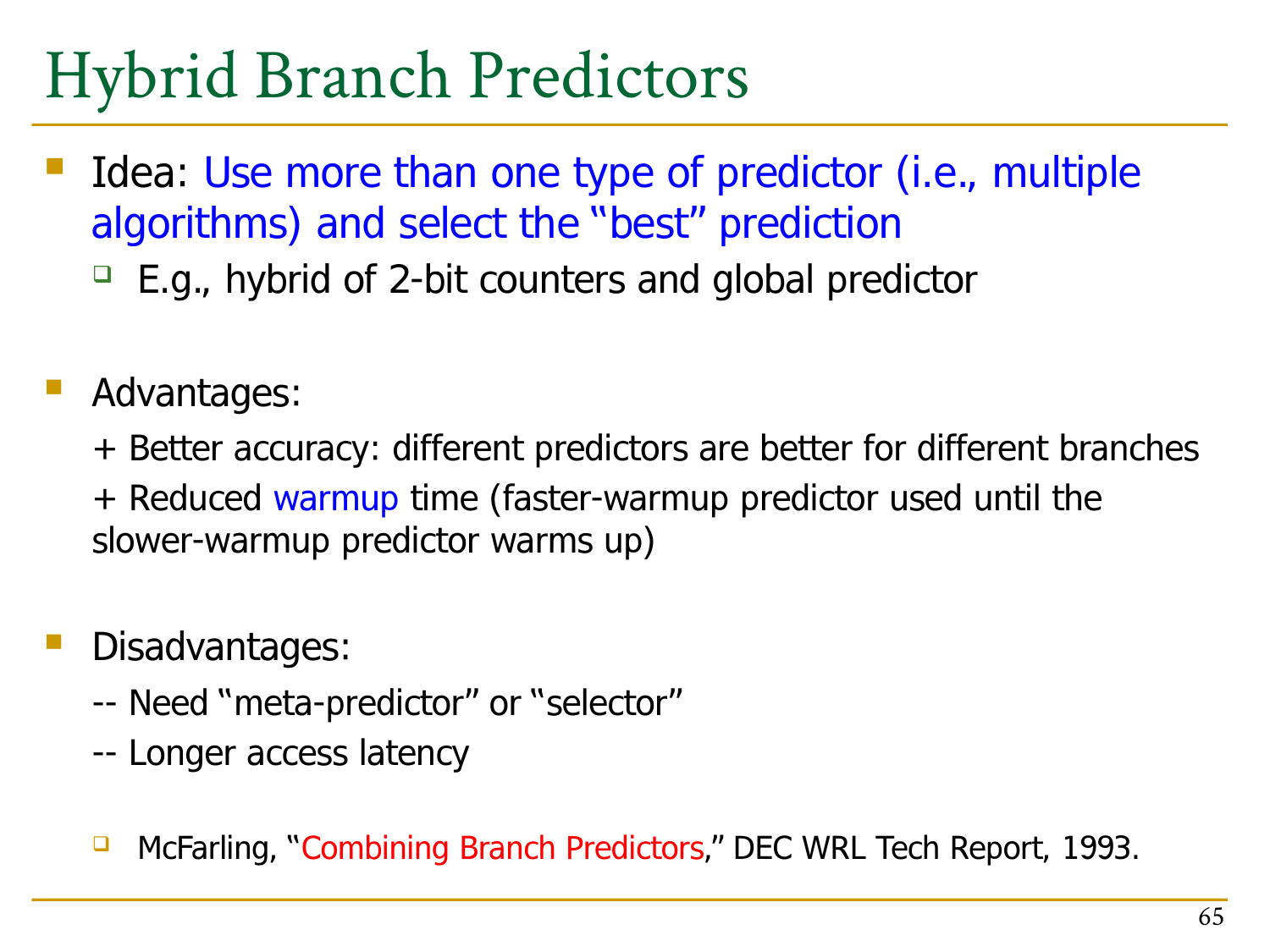

# Hybrid Branch Predictors
Idea: Use more than one type of predictor (i.e., multiple algorithms) and select the “best” prediction
E.g., hybrid of 2-bit counters and global predictor

Advantages:
	+ Better accuracy: different predictors are better for different branches
	+ Reduced warmup time (faster-warmup predictor used until the slower-warmup predictor warms up)

Disadvantages:
	-- Need “meta-predictor” or “selector”
	-- Longer access latency

McFarling, “Combining Branch Predictors,” DEC WRL Tech Report, 1993.

65